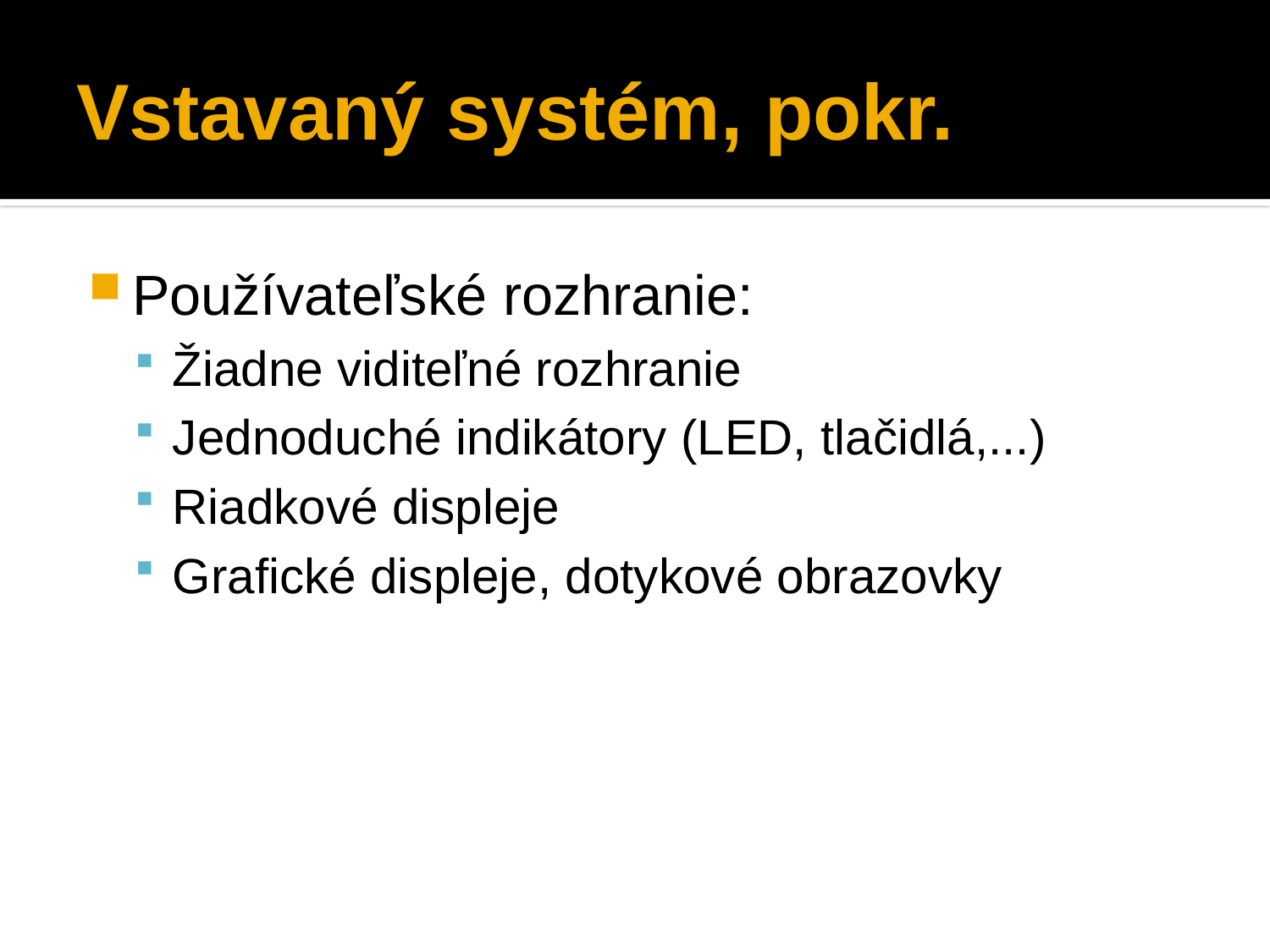

# Vstavaný systém, pokr.
Používateľské rozhranie:
Žiadne viditeľné rozhranie
Jednoduché indikátory (LED, tlačidlá,...)
Riadkové displeje
Grafické displeje, dotykové obrazovky